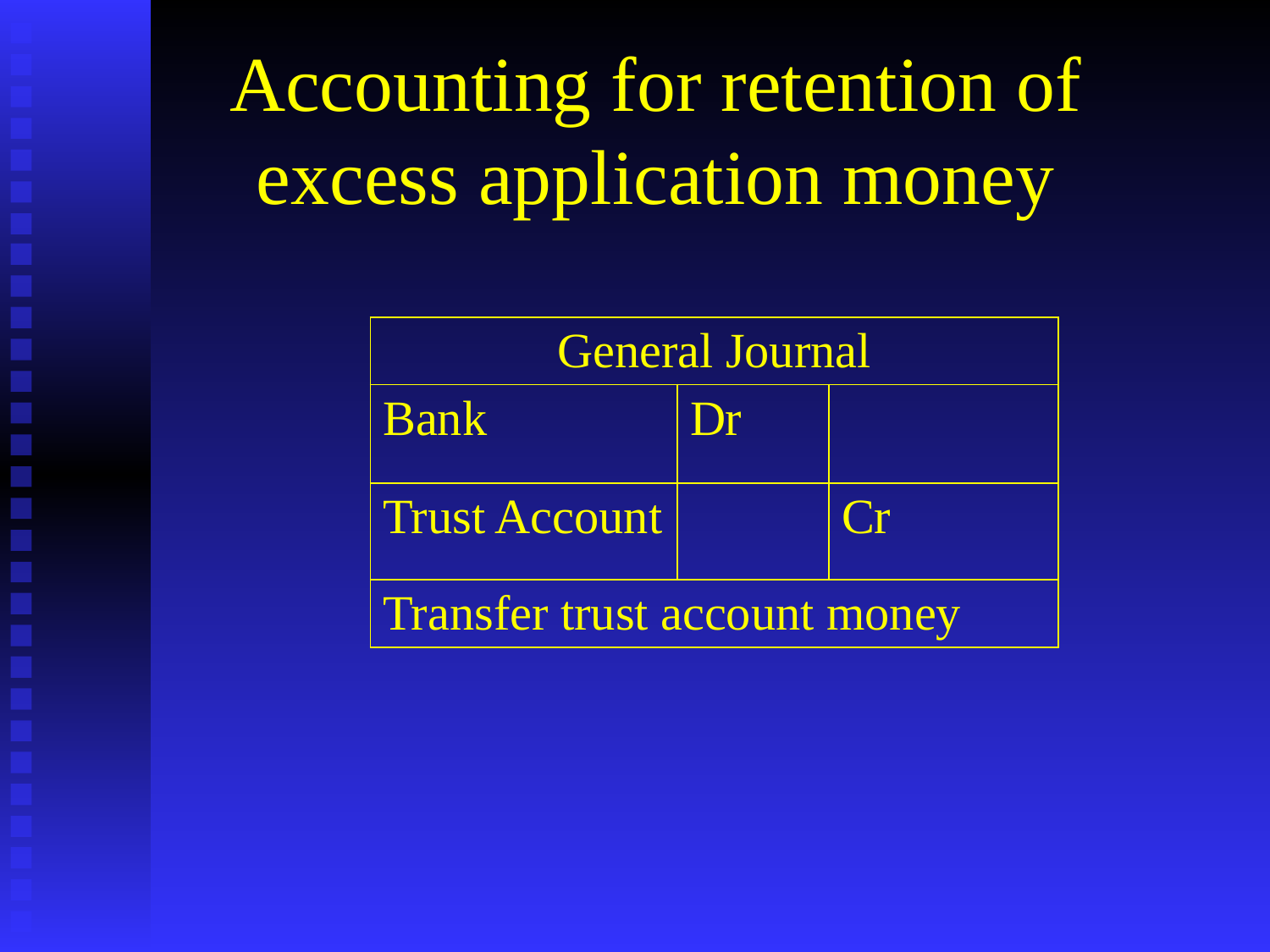

# Accounting for retention of excess application money
| General Journal |  |  |
| --- | --- | --- |
| Bank | Dr |  |
| Trust Account |  | Cr |
| Transfer trust account money |  |  |